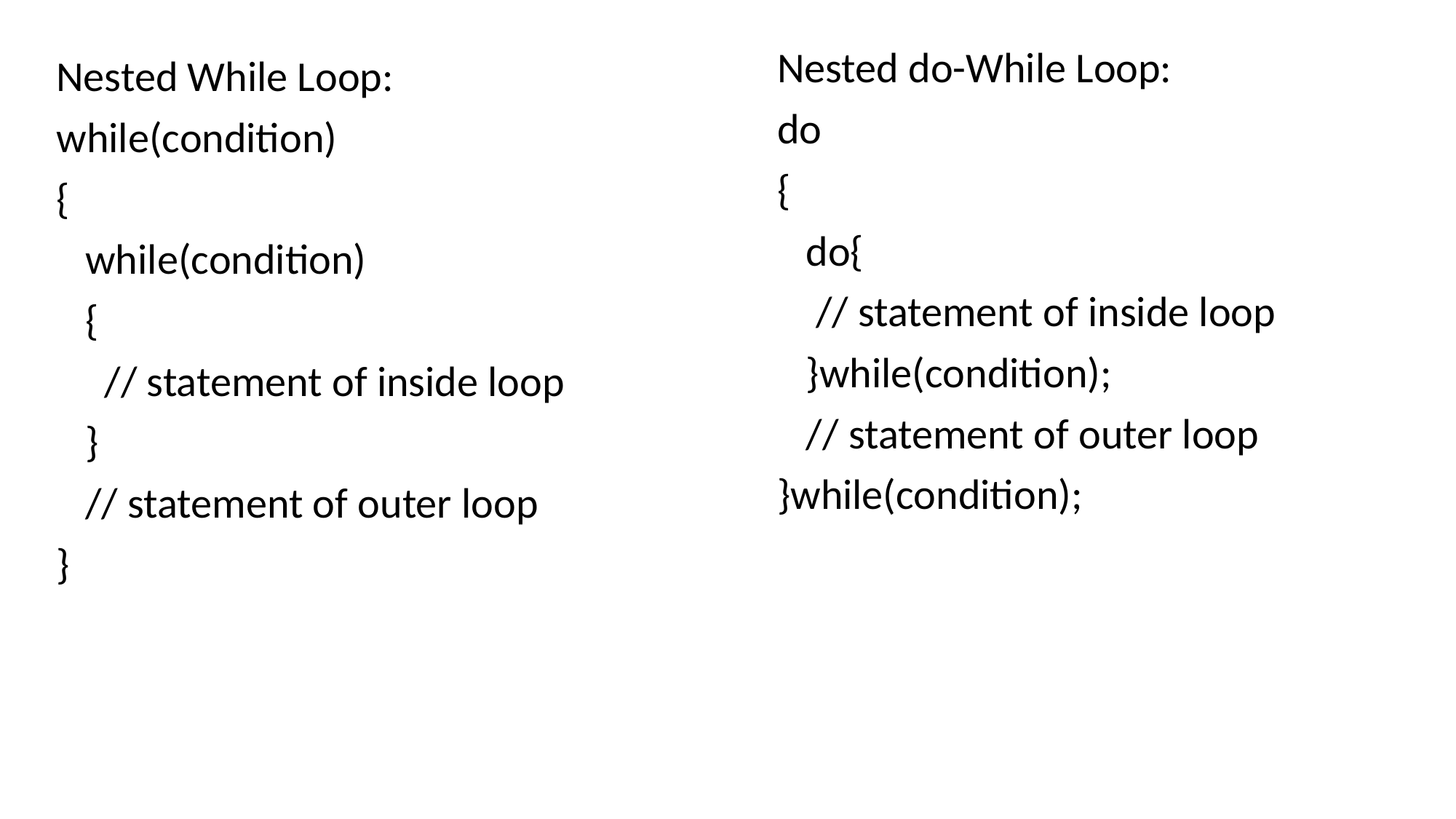

Nested do-While Loop:
do
{
   do{
    // statement of inside loop
   }while(condition);
   // statement of outer loop
}while(condition);
Nested While Loop:
while(condition)
{
   while(condition)
   {
     // statement of inside loop
   }
   // statement of outer loop
}